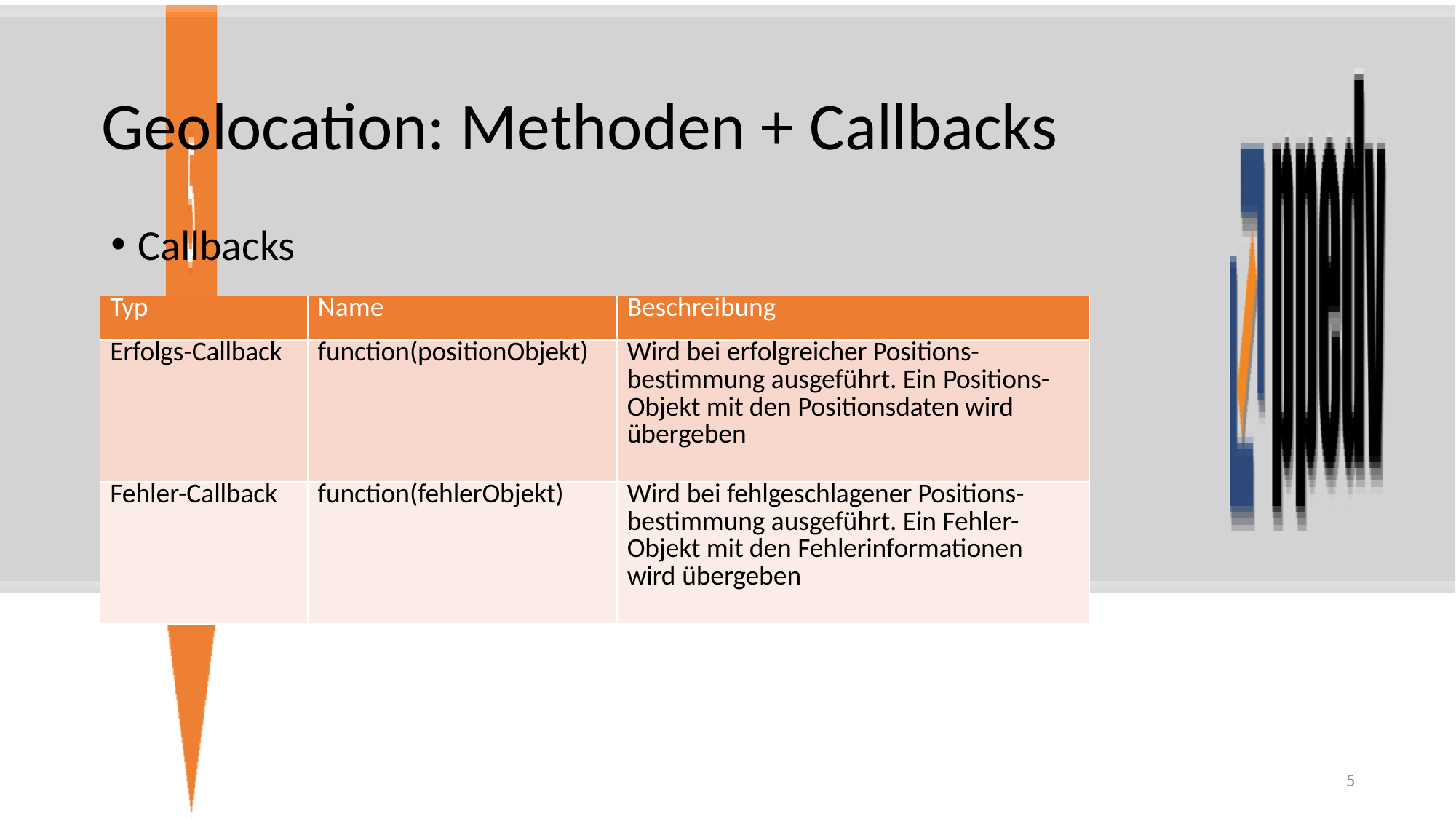

# Geolocation: Methoden + Callbacks
Callbacks

| Typ | Name | Beschreibung |
| --- | --- | --- |
| Erfolgs-Callback | function(positionObjekt) | Wird bei erfolgreicher Positions- bestimmung ausgeführt. Ein Positions- Objekt mit den Positionsdaten wird übergeben |
| Fehler-Callback | function(fehlerObjekt) | Wird bei fehlgeschlagener Positions-  bestimmung ausgeführt. Ein Fehler-  Objekt mit den Fehlerinformationen  wird übergeben |
5